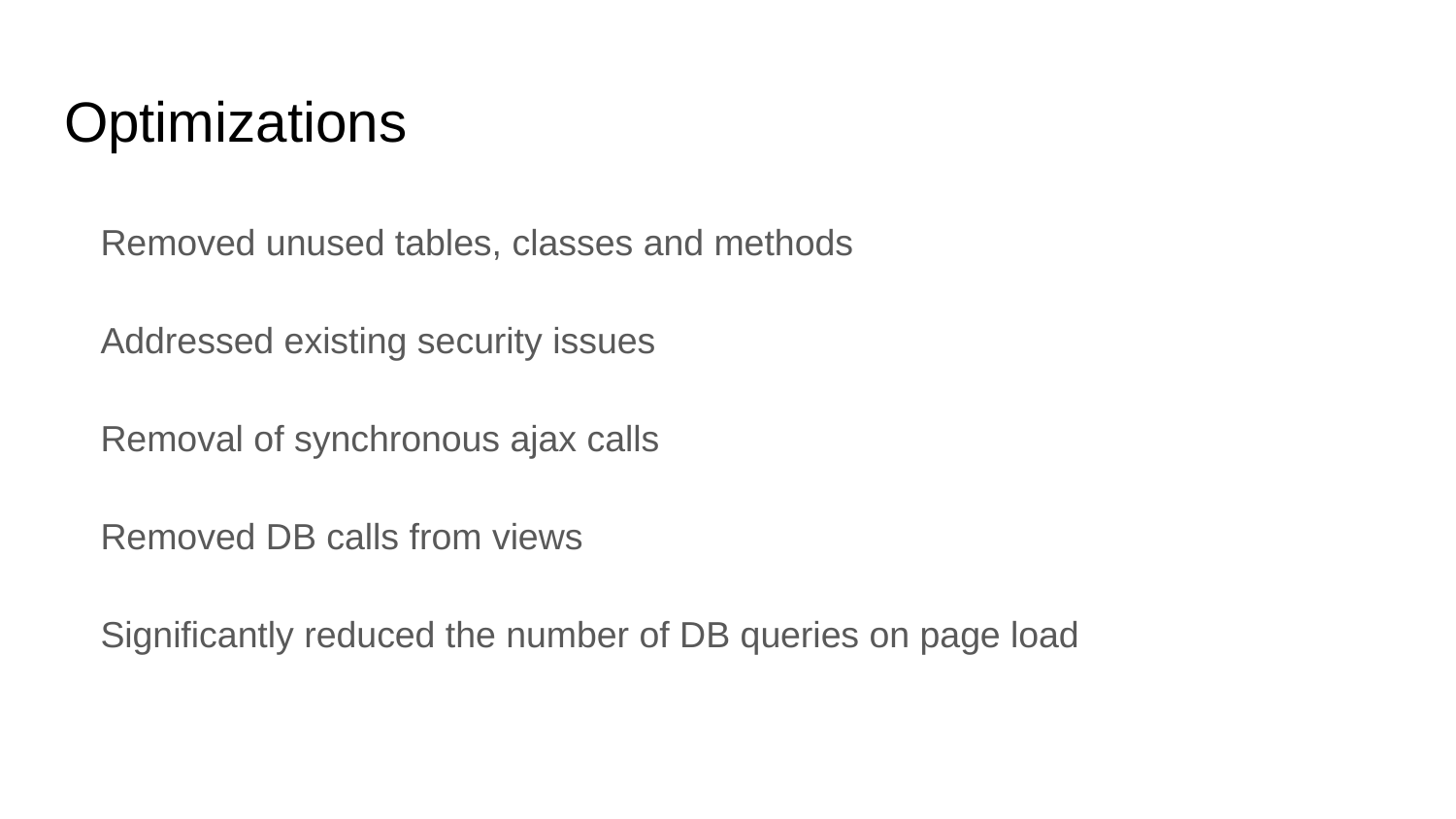

# Optimizations
Removed unused tables, classes and methods
Addressed existing security issues
Removal of synchronous ajax calls
Removed DB calls from views
Significantly reduced the number of DB queries on page load